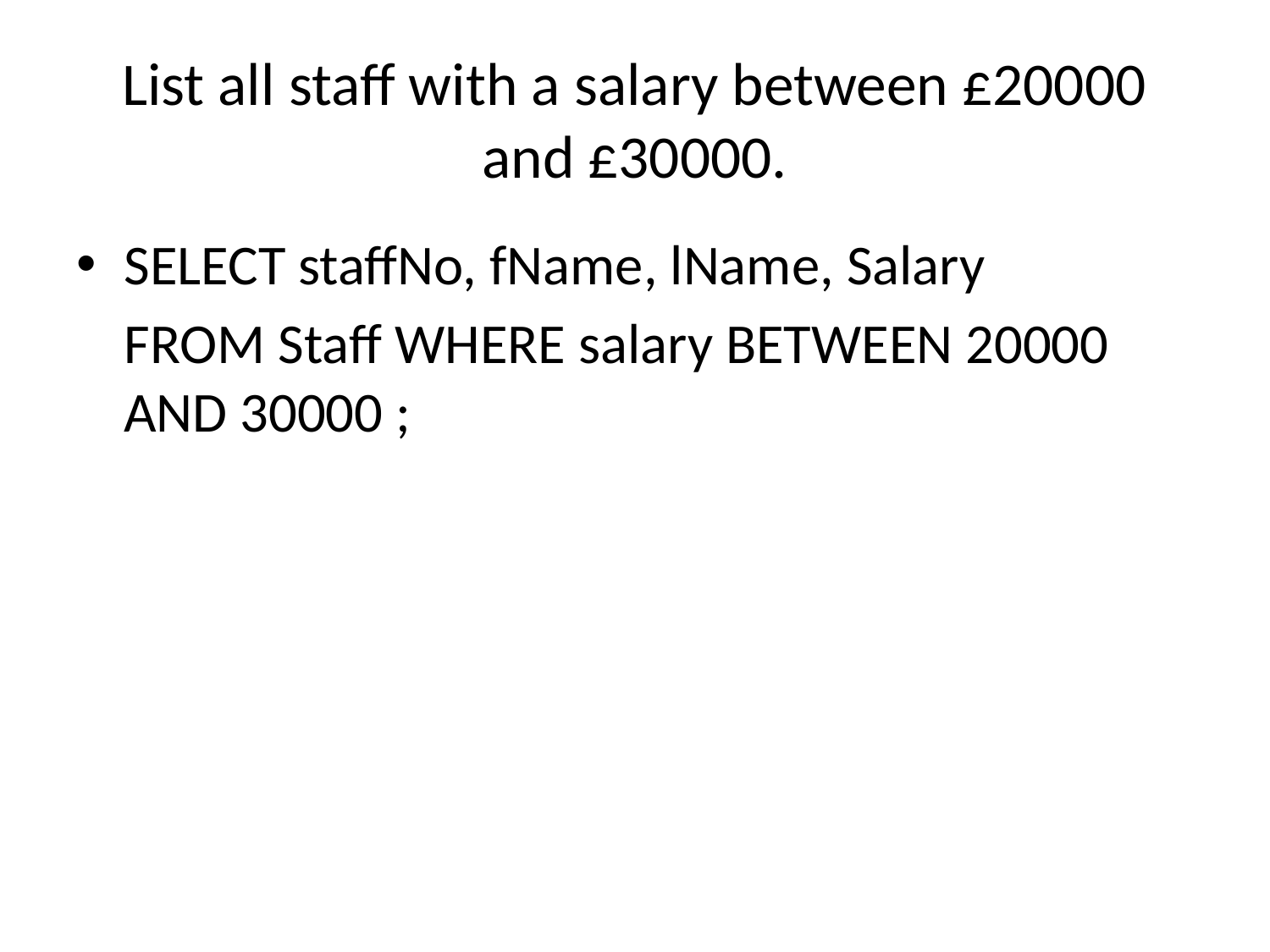

# List all staff with a salary between £20000 and £30000.
SELECT staffNo, fName, lName, Salary
	FROM Staff WHERE salary BETWEEN 20000 AND 30000 ;